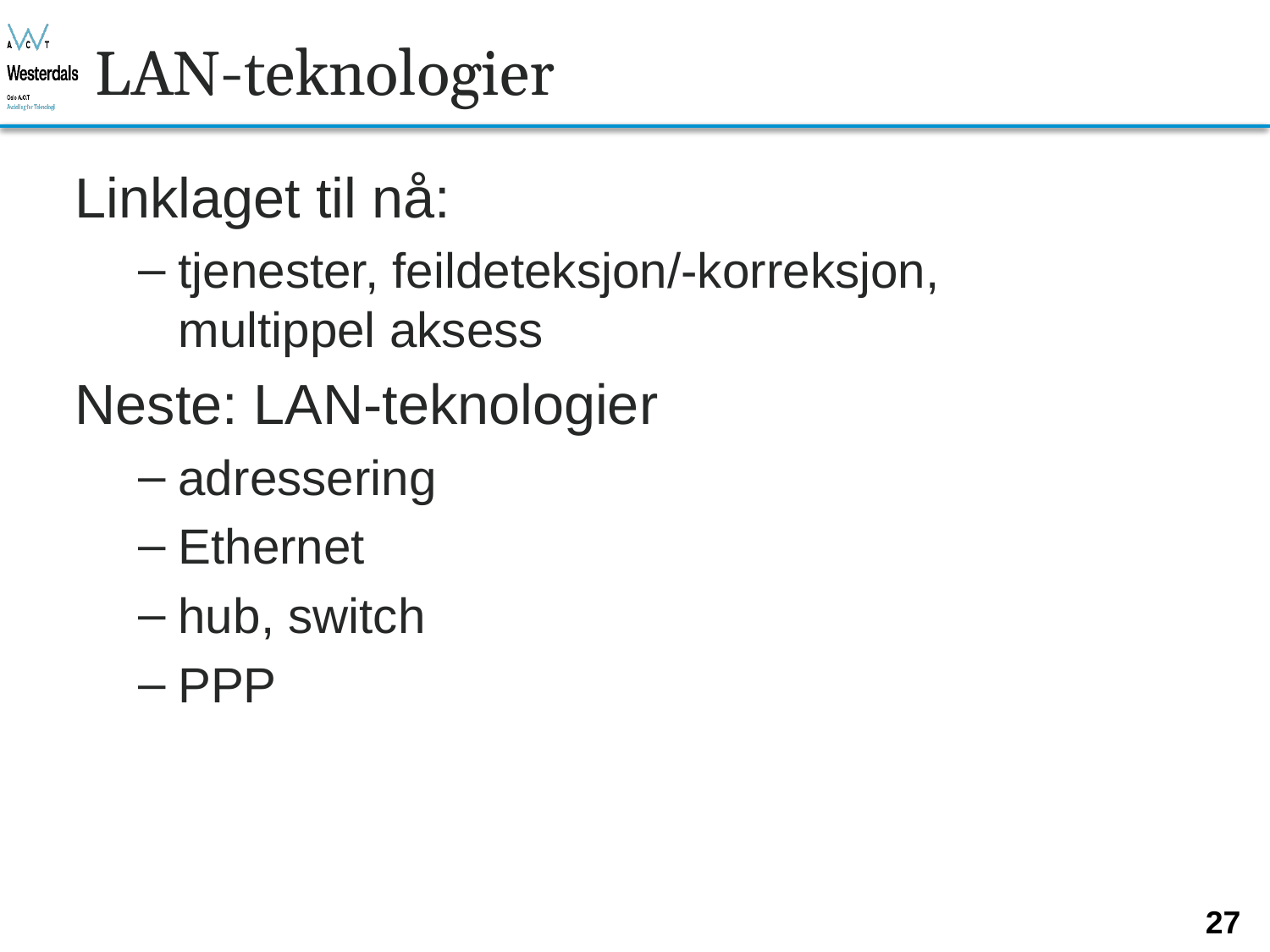

# LAN-teknologier
Linklaget til nå:
tjenester, feildeteksjon/-korreksjon, multippel aksess
Neste: LAN-teknologier
adressering
Ethernet
hub, switch
PPP

27
Bjørn O. Listog -- blistog@nith.no